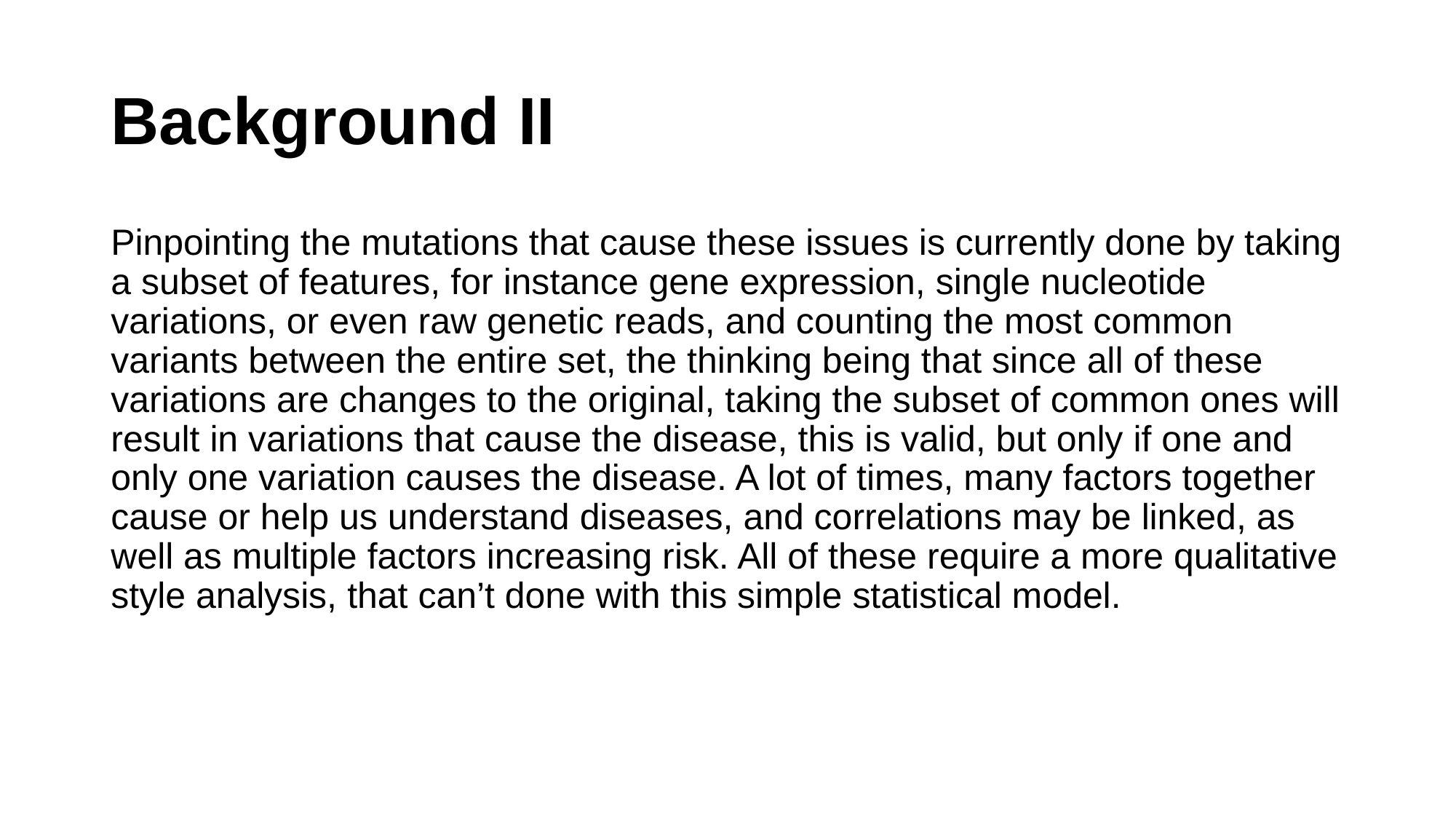

# Background II
Pinpointing the mutations that cause these issues is currently done by taking a subset of features, for instance gene expression, single nucleotide variations, or even raw genetic reads, and counting the most common variants between the entire set, the thinking being that since all of these variations are changes to the original, taking the subset of common ones will result in variations that cause the disease, this is valid, but only if one and only one variation causes the disease. A lot of times, many factors together cause or help us understand diseases, and correlations may be linked, as well as multiple factors increasing risk. All of these require a more qualitative style analysis, that can’t done with this simple statistical model.